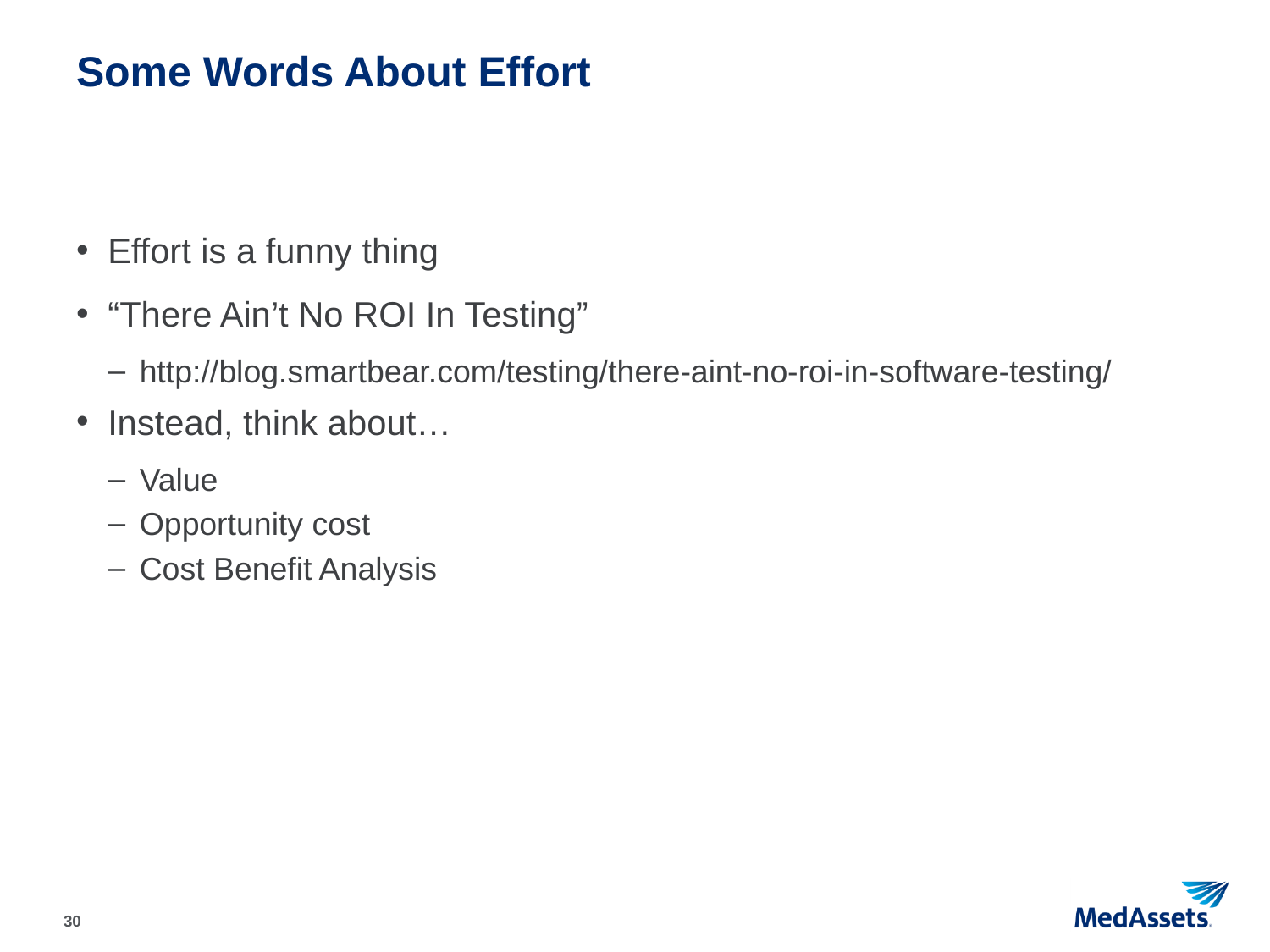

# Some Words About Effort
Effort is a funny thing
“There Ain’t No ROI In Testing”
http://blog.smartbear.com/testing/there-aint-no-roi-in-software-testing/
Instead, think about…
Value
Opportunity cost
Cost Benefit Analysis